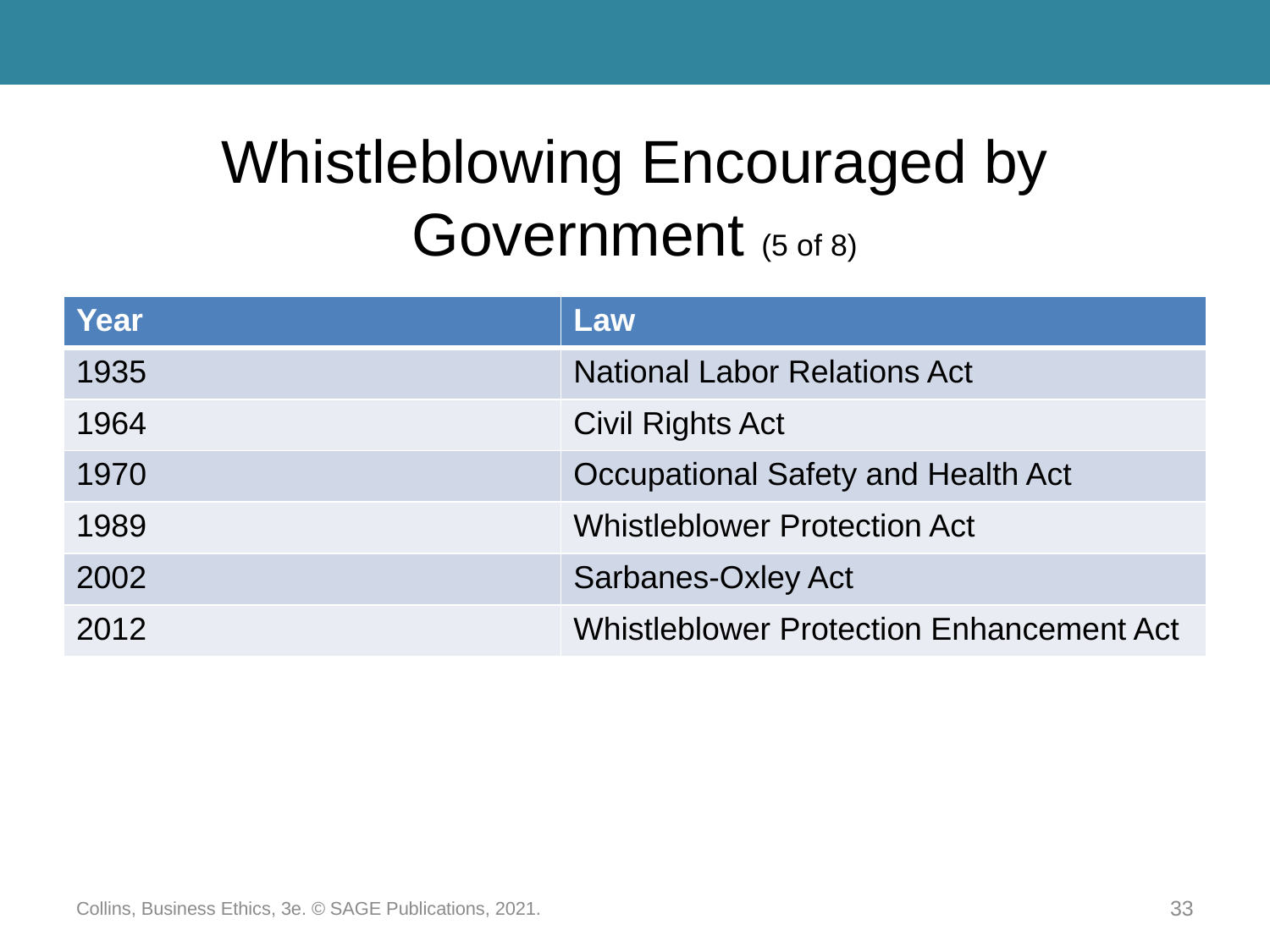

# Whistleblowing Encouraged by Government (5 of 8)
| Year | Law |
| --- | --- |
| 1935 | National Labor Relations Act |
| 1964 | Civil Rights Act |
| 1970 | Occupational Safety and Health Act |
| 1989 | Whistleblower Protection Act |
| 2002 | Sarbanes-Oxley Act |
| 2012 | Whistleblower Protection Enhancement Act |
Collins, Business Ethics, 3e. © SAGE Publications, 2021.
33